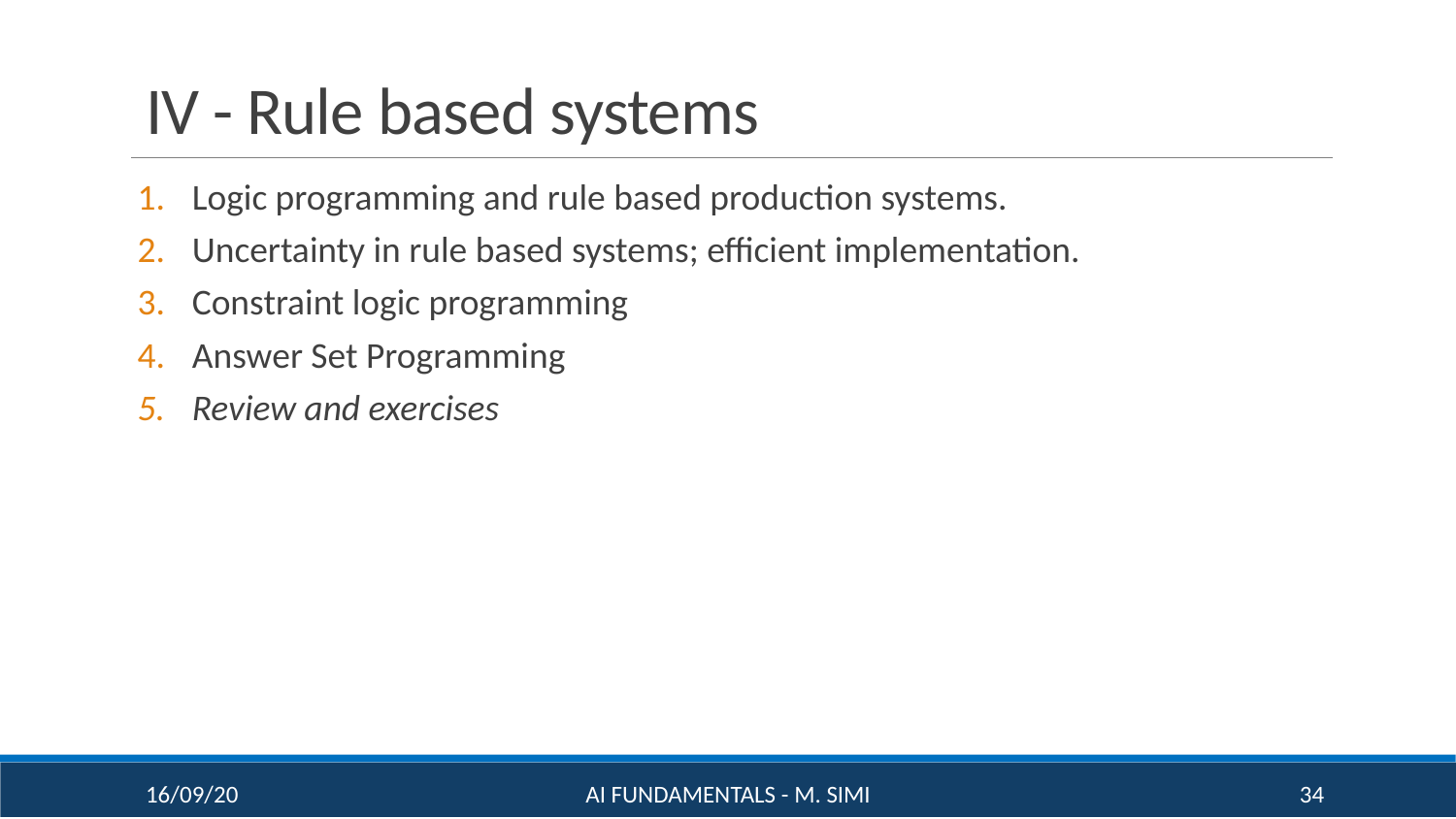

# IV - Rule based systems
Logic programming and rule based production systems.
Uncertainty in rule based systems; efficient implementation.
Constraint logic programming
Answer Set Programming
Review and exercises
16/09/20
AI Fundamentals - M. Simi
34